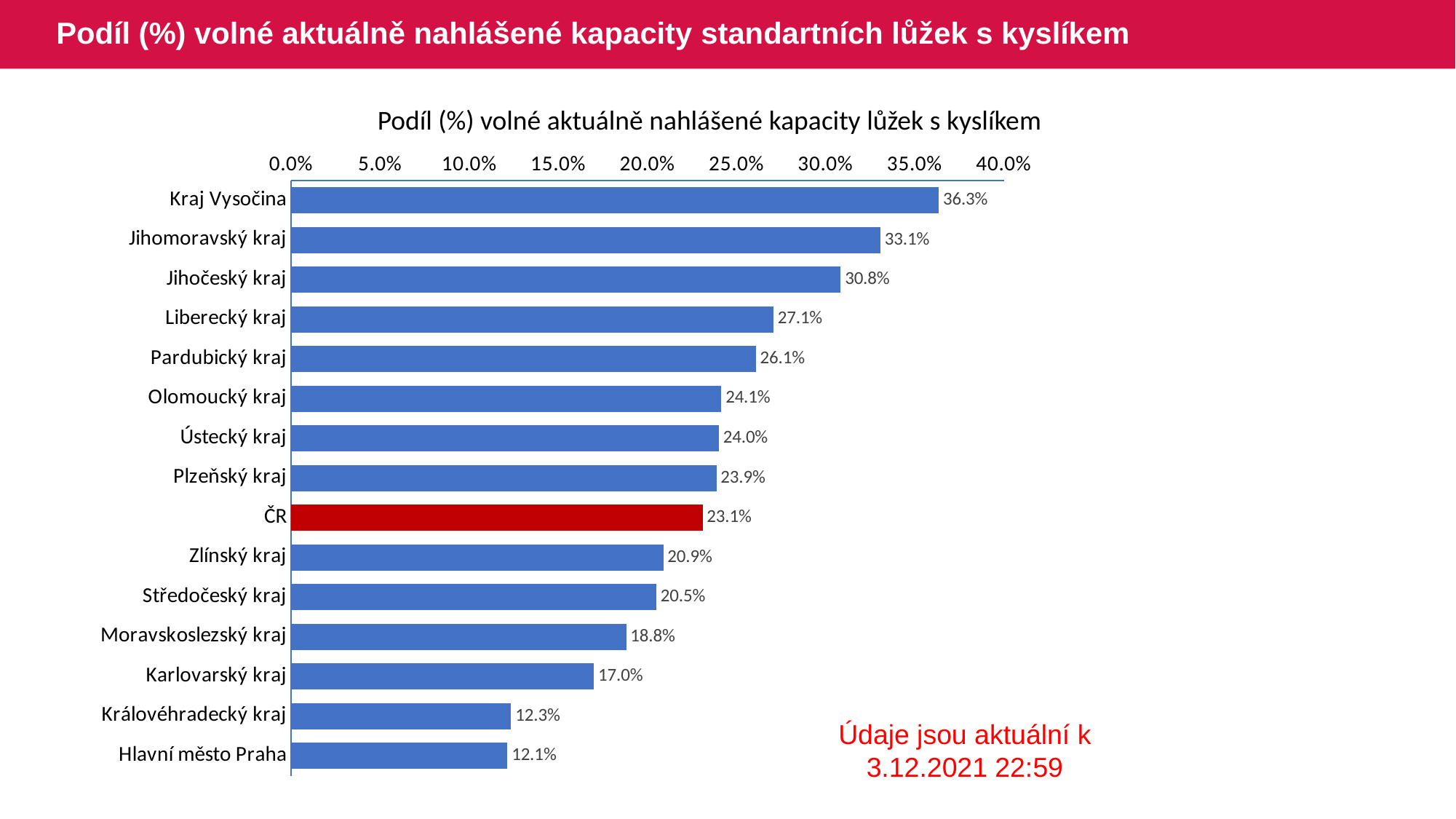

# Podíl (%) volné aktuálně nahlášené kapacity standartních lůžek s kyslíkem
Podíl (%) volné aktuálně nahlášené kapacity lůžek s kyslíkem

### Chart

| Category | Series 1 |
|---|---|
| Kraj Vysočina | 0.363427257044 |
| Jihomoravský kraj | 0.330683624801 |
| Jihočeský kraj | 0.308445532435 |
| Liberecký kraj | 0.270602706027 |
| Pardubický kraj | 0.260821309655 |
| Olomoucký kraj | 0.241426611796 |
| Ústecký kraj | 0.239973262032 |
| Plzeňský kraj | 0.238657551274 |
| ČR | 0.23090805053 |
| Zlínský kraj | 0.20892274211 |
| Středočeský kraj | 0.204948897256 |
| Moravskoslezský kraj | 0.188031161473 |
| Karlovarský kraj | 0.16985645933 |
| Královéhradecký kraj | 0.123385939741 |
| Hlavní město Praha | 0.121376234469 |
Údaje jsou aktuální k 3.12.2021 22:59